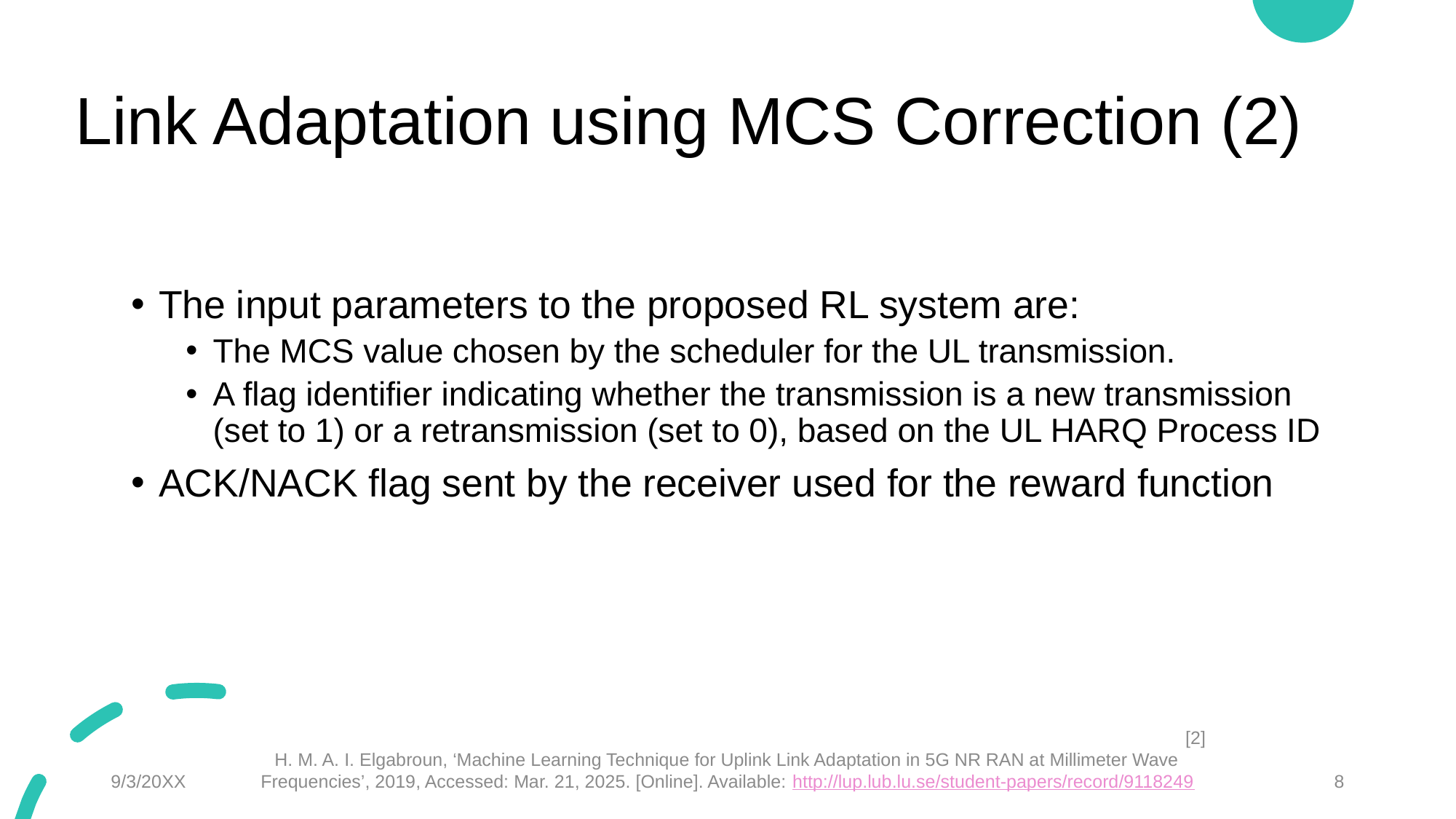

# Link Adaptation using MCS Correction (2)
The input parameters to the proposed RL system are:
The MCS value chosen by the scheduler for the UL transmission.
A flag identifier indicating whether the transmission is a new transmission (set to 1) or a retransmission (set to 0), based on the UL HARQ Process ID
ACK/NACK flag sent by the receiver used for the reward function
[2]
H. M. A. I. Elgabroun, ‘Machine Learning Technique for Uplink Link Adaptation in 5G NR RAN at Millimeter Wave Frequencies’, 2019, Accessed: Mar. 21, 2025. [Online]. Available: http://lup.lub.lu.se/student-papers/record/9118249
9/3/20XX
8